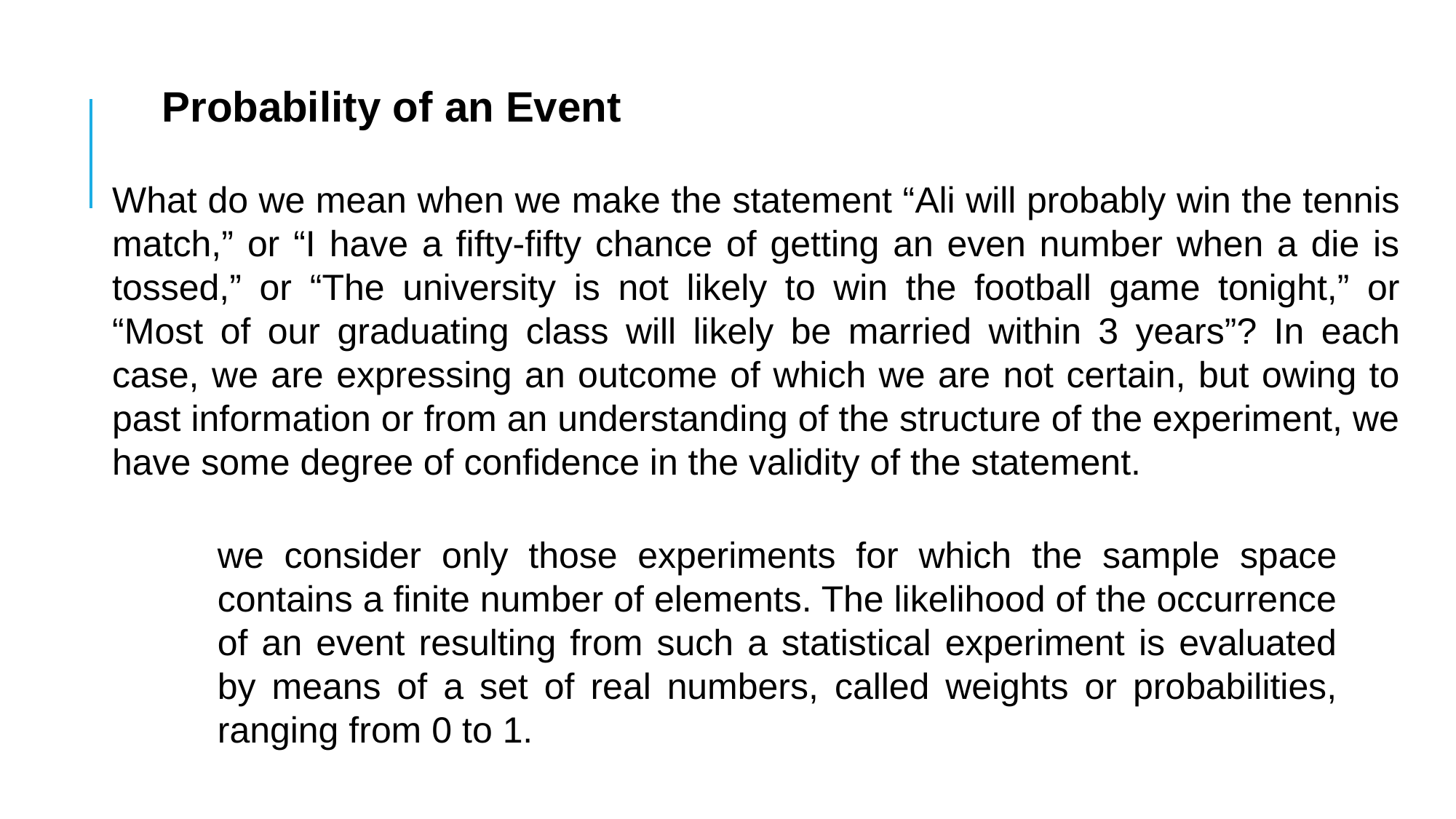

Probability of an Event
What do we mean when we make the statement “Ali will probably win the tennis match,” or “I have a fifty-fifty chance of getting an even number when a die is tossed,” or “The university is not likely to win the football game tonight,” or “Most of our graduating class will likely be married within 3 years”? In each case, we are expressing an outcome of which we are not certain, but owing to past information or from an understanding of the structure of the experiment, we have some degree of confidence in the validity of the statement.
we consider only those experiments for which the sample space contains a finite number of elements. The likelihood of the occurrence of an event resulting from such a statistical experiment is evaluated by means of a set of real numbers, called weights or probabilities, ranging from 0 to 1.